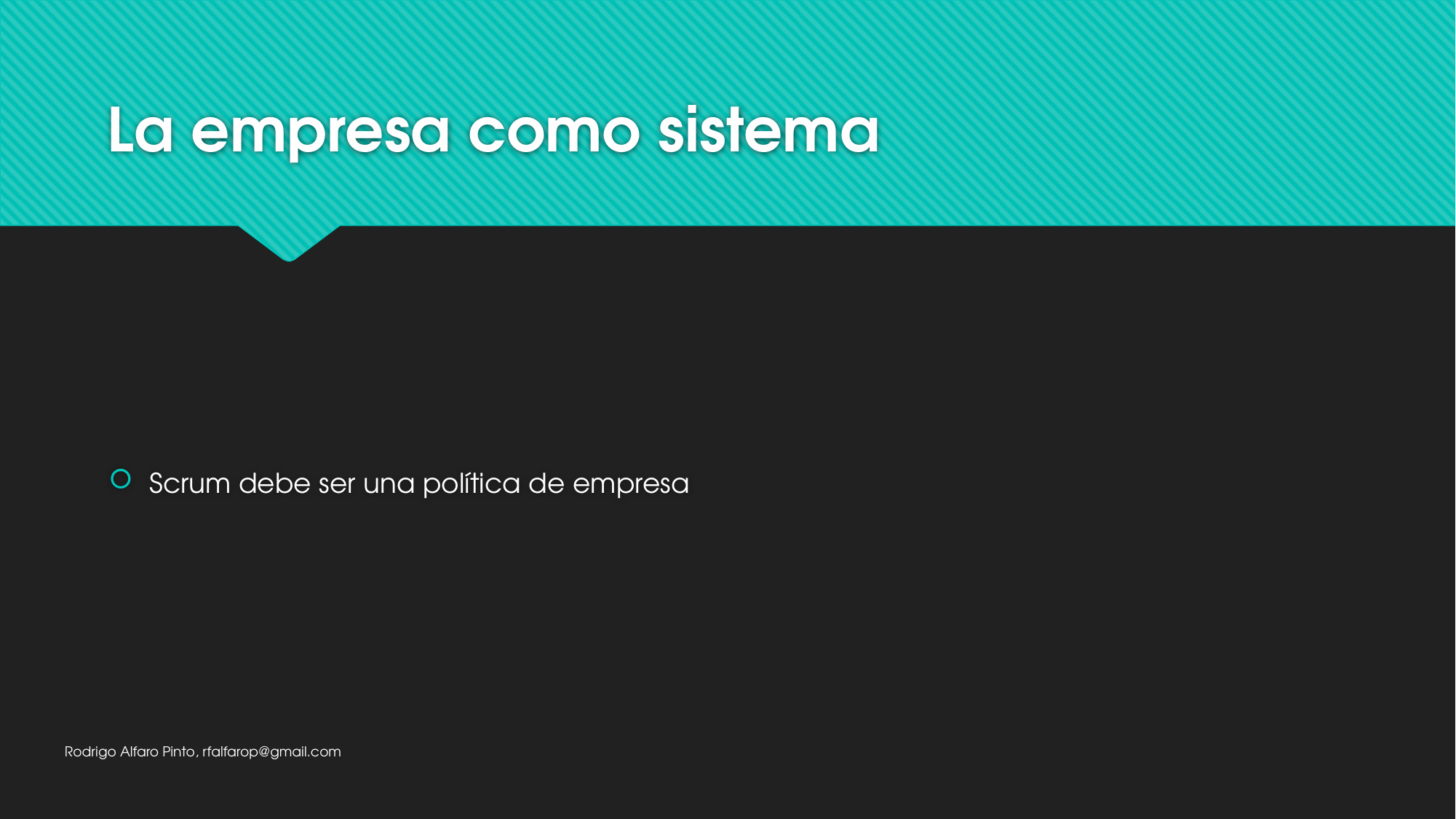

# La empresa como sistema
Scrum debe ser una política de empresa
Rodrigo Alfaro Pinto, rfalfarop@gmail.com